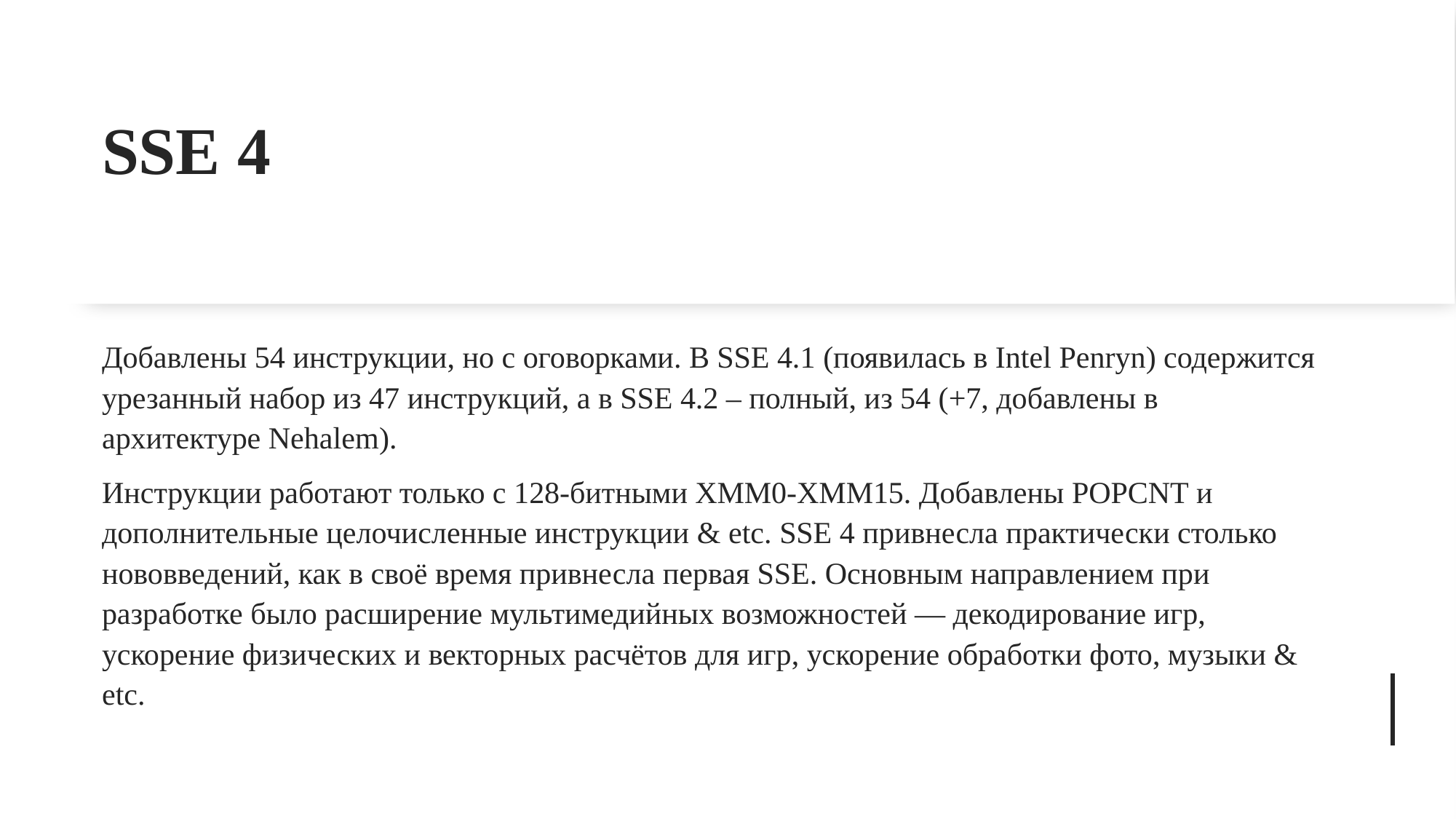

# SSE 4

Добавлены 54 инструкции, но с оговорками. В SSE 4.1 (появилась в Intel Penryn) содержится урезанный набор из 47 инструкций, а в SSE 4.2 – полный, из 54 (+7, добавлены в архитектуре Nehalem).
Инструкции работают только с 128-битными XMM0-XMM15. Добавлены POPCNT и дополнительные целочисленные инструкции & etc. SSE 4 привнесла практически столько нововведений, как в своё время привнесла первая SSE. Основным направлением при разработке было расширение мультимедийных возможностей — декодирование игр, ускорение физических и векторных расчётов для игр, ускорение обработки фото, музыки & etc.